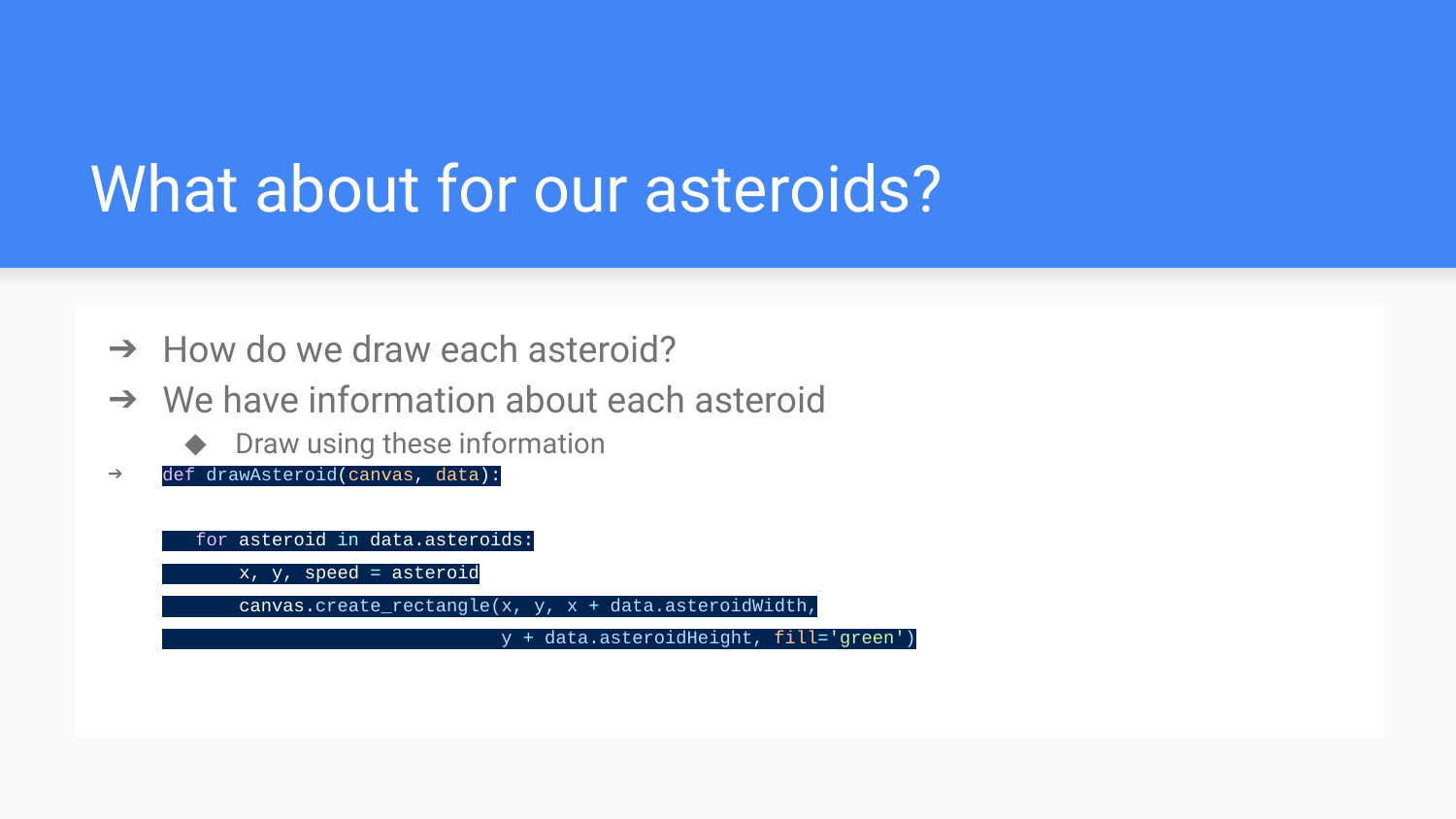

# What about for our asteroids?
How do we draw each asteroid?
We have information about each asteroid
Draw using these information
def drawAsteroid(canvas, data):
   for asteroid in data.asteroids:
       x, y, speed = asteroid
       canvas.create_rectangle(x, y, x + data.asteroidWidth,
                               y + data.asteroidHeight, fill='green')